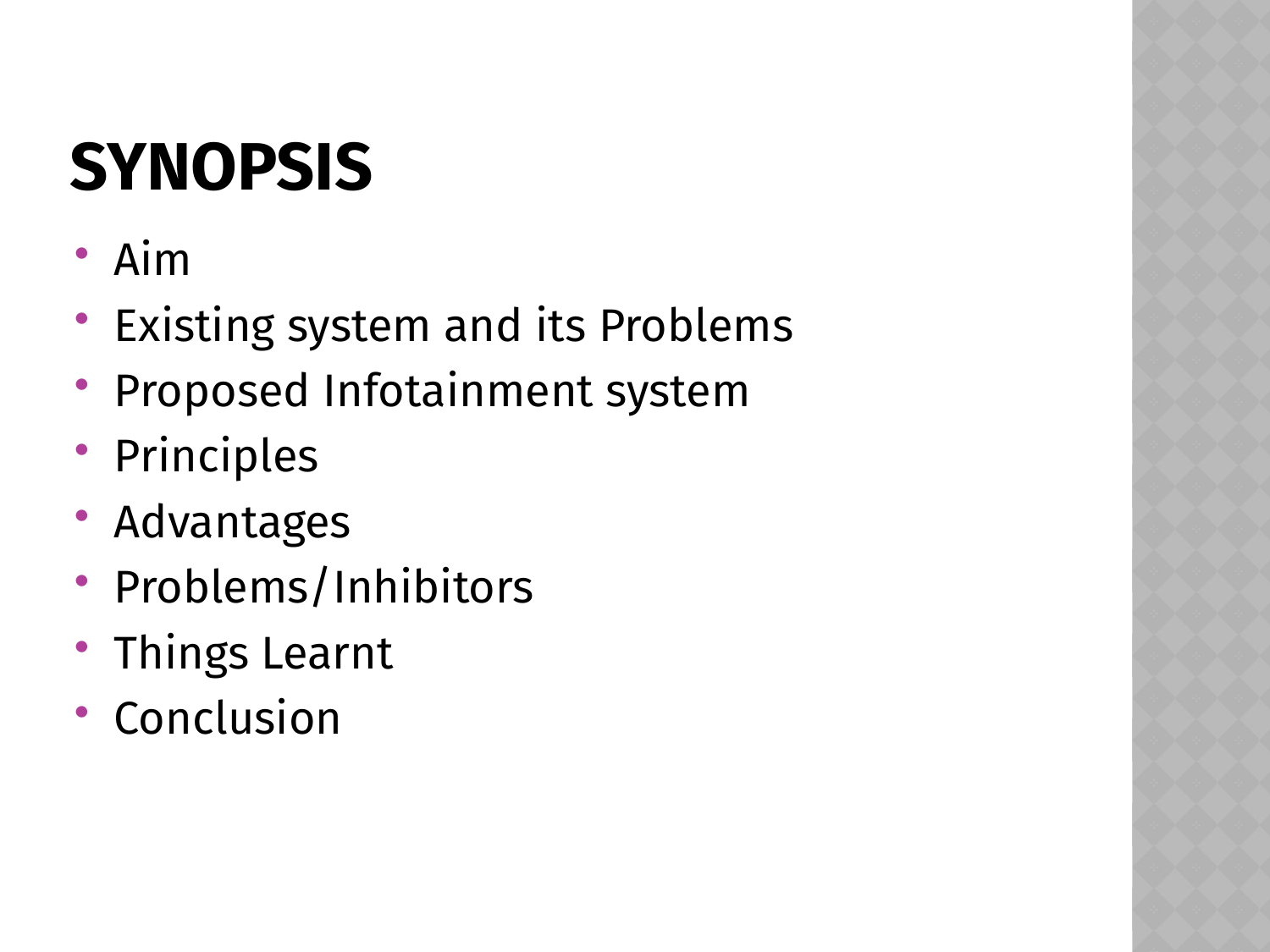

# Synopsis
Aim
Existing system and its Problems
Proposed Infotainment system
Principles
Advantages
Problems/Inhibitors
Things Learnt
Conclusion